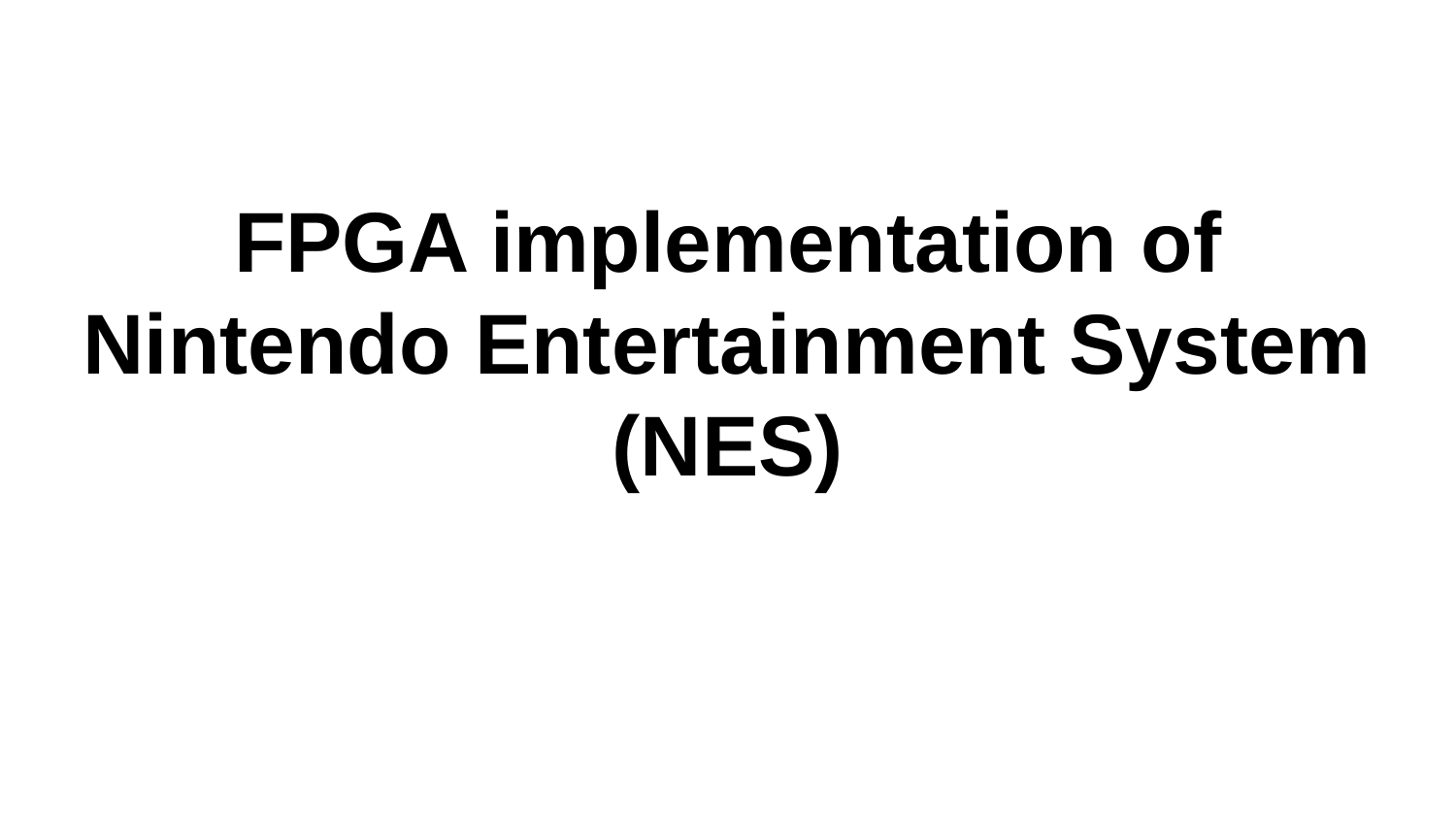

# FPGA implementation of Nintendo Entertainment System (NES)